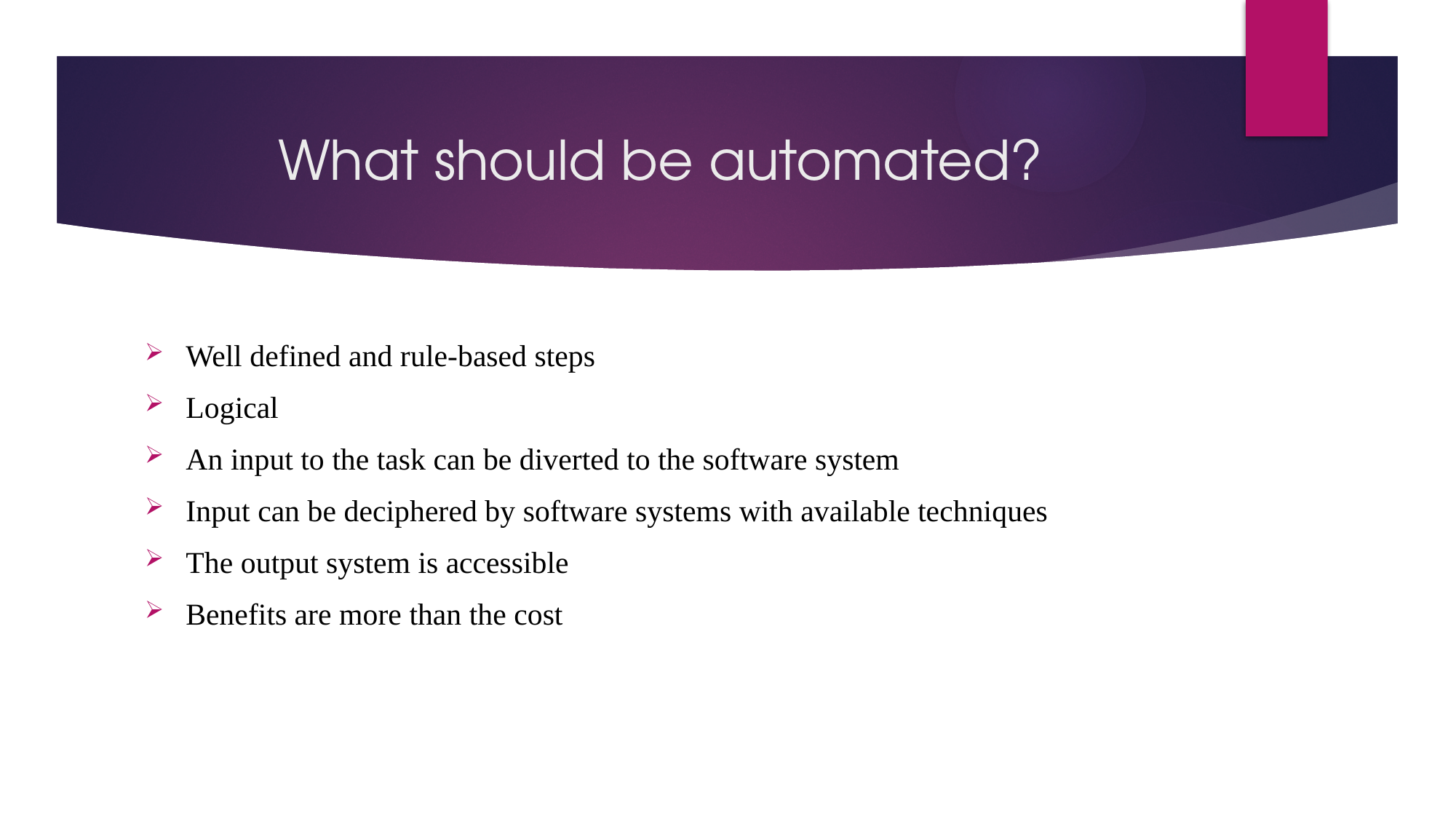

# What should be automated?
Well defined and rule-based steps
Logical
An input to the task can be diverted to the software system
Input can be deciphered by software systems with available techniques
The output system is accessible
Benefits are more than the cost